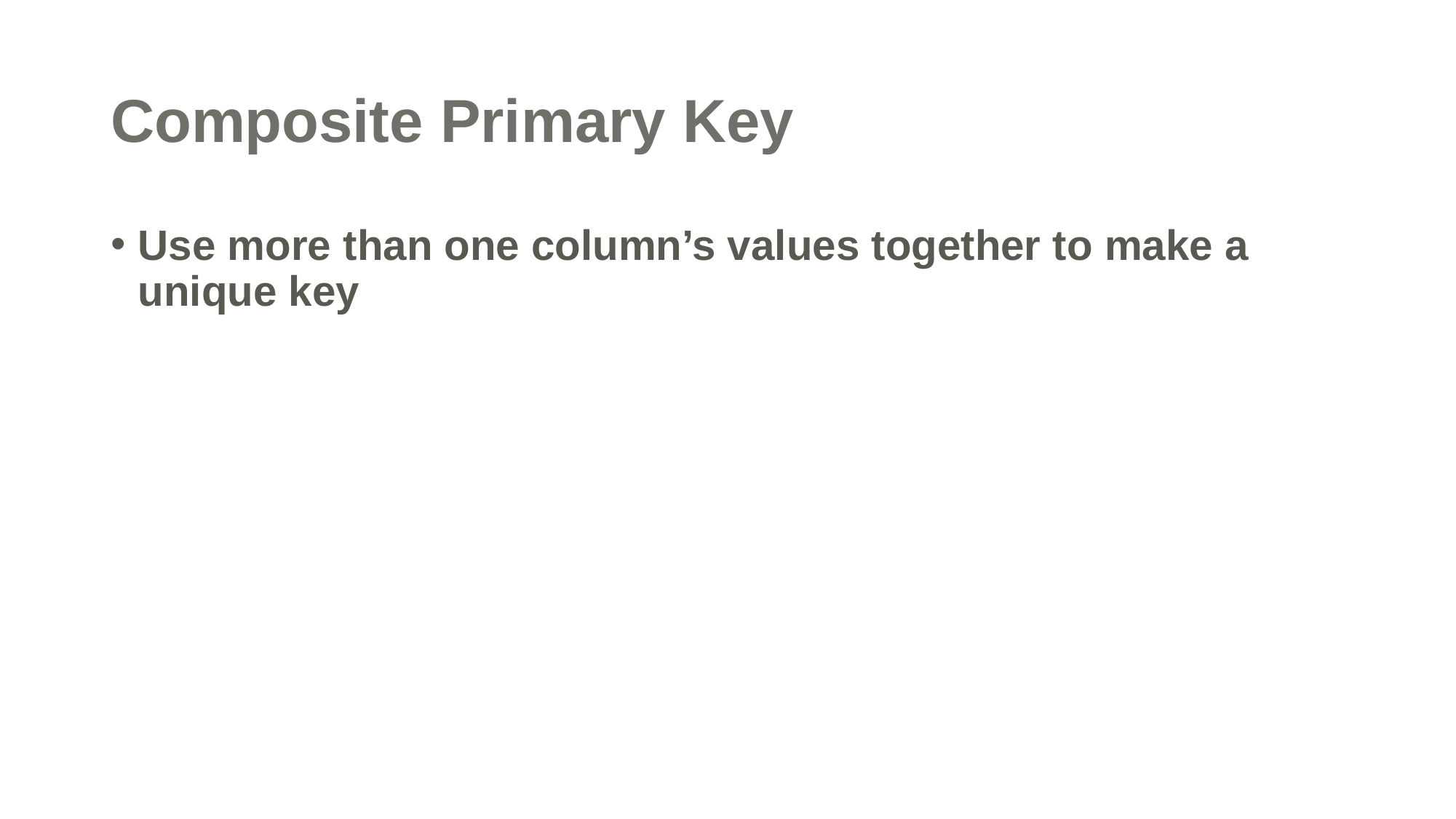

# Composite Primary Key
Use more than one column’s values together to make a unique key